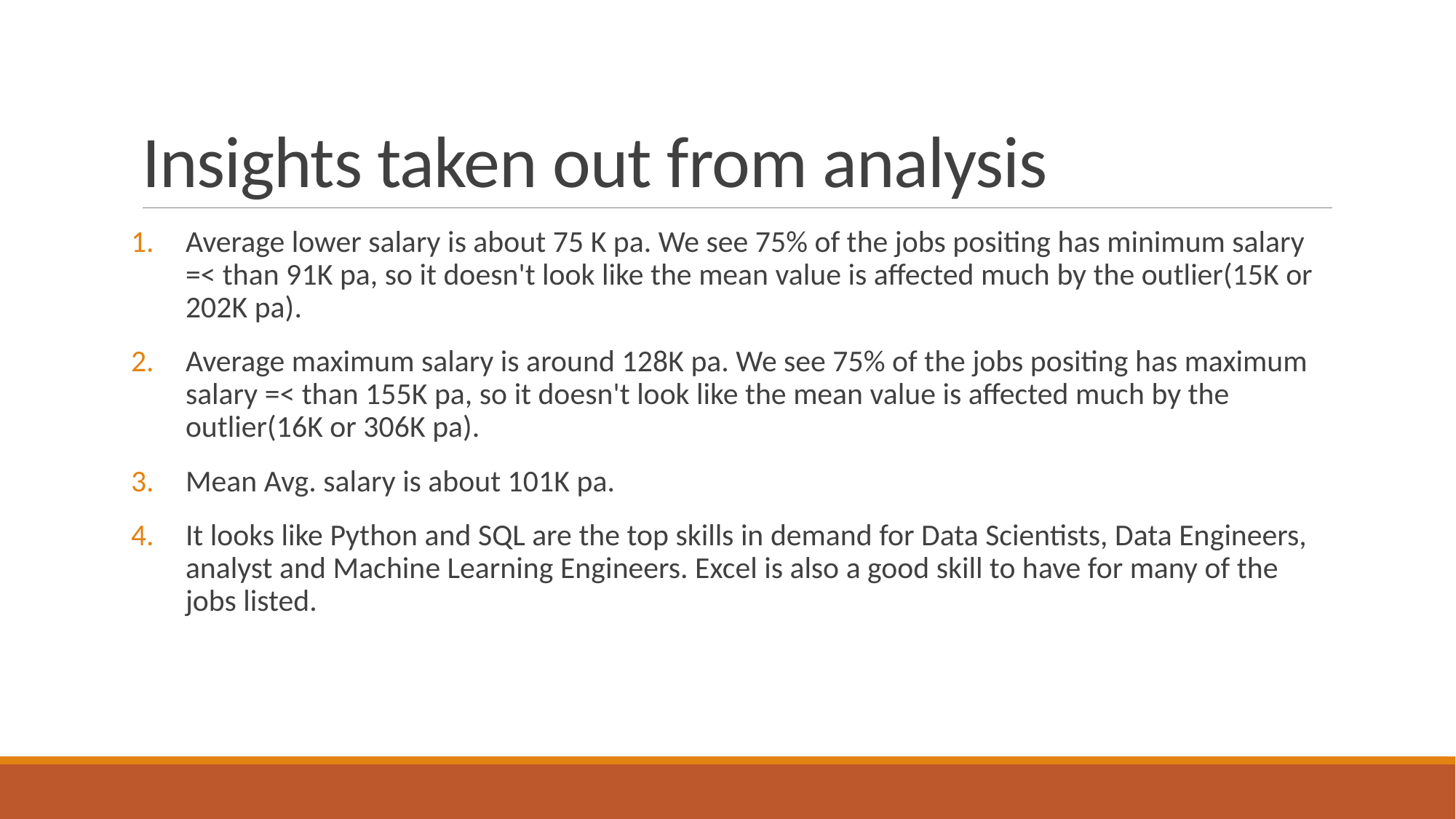

# Insights taken out from analysis
Average lower salary is about 75 K pa. We see 75% of the jobs positing has minimum salary =< than 91K pa, so it doesn't look like the mean value is affected much by the outlier(15K or 202K pa).
Average maximum salary is around 128K pa. We see 75% of the jobs positing has maximum salary =< than 155K pa, so it doesn't look like the mean value is affected much by the outlier(16K or 306K pa).
Mean Avg. salary is about 101K pa.
It looks like Python and SQL are the top skills in demand for Data Scientists, Data Engineers, analyst and Machine Learning Engineers. Excel is also a good skill to have for many of the jobs listed.